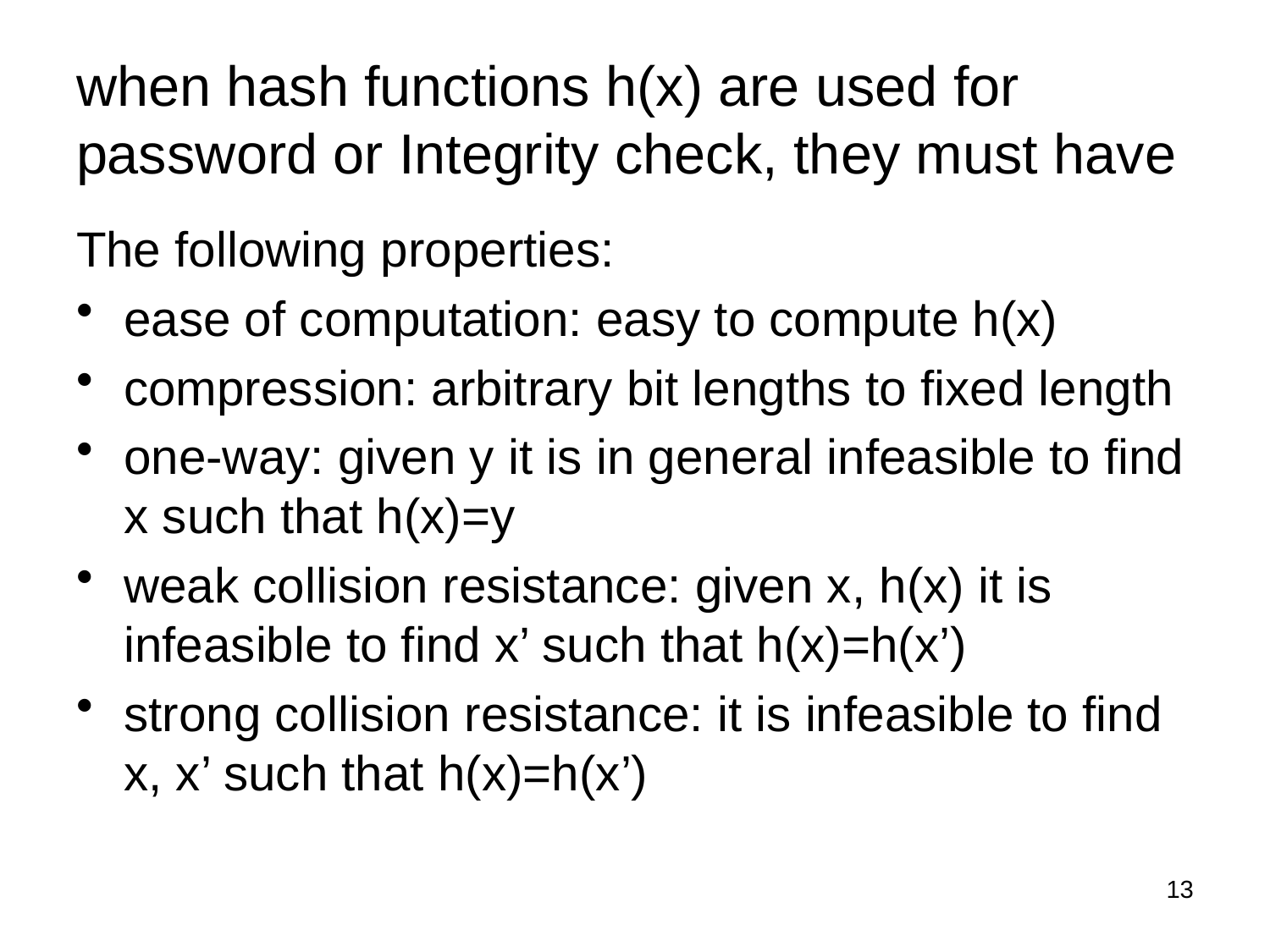

# when hash functions h(x) are used for password or Integrity check, they must have
The following properties:
ease of computation: easy to compute h(x)
compression: arbitrary bit lengths to fixed length
one-way: given y it is in general infeasible to find x such that h(x)=y
weak collision resistance: given x, h(x) it is infeasible to find x’ such that h(x)=h(x’)
strong collision resistance: it is infeasible to find x, x’ such that h(x)=h(x’)

13